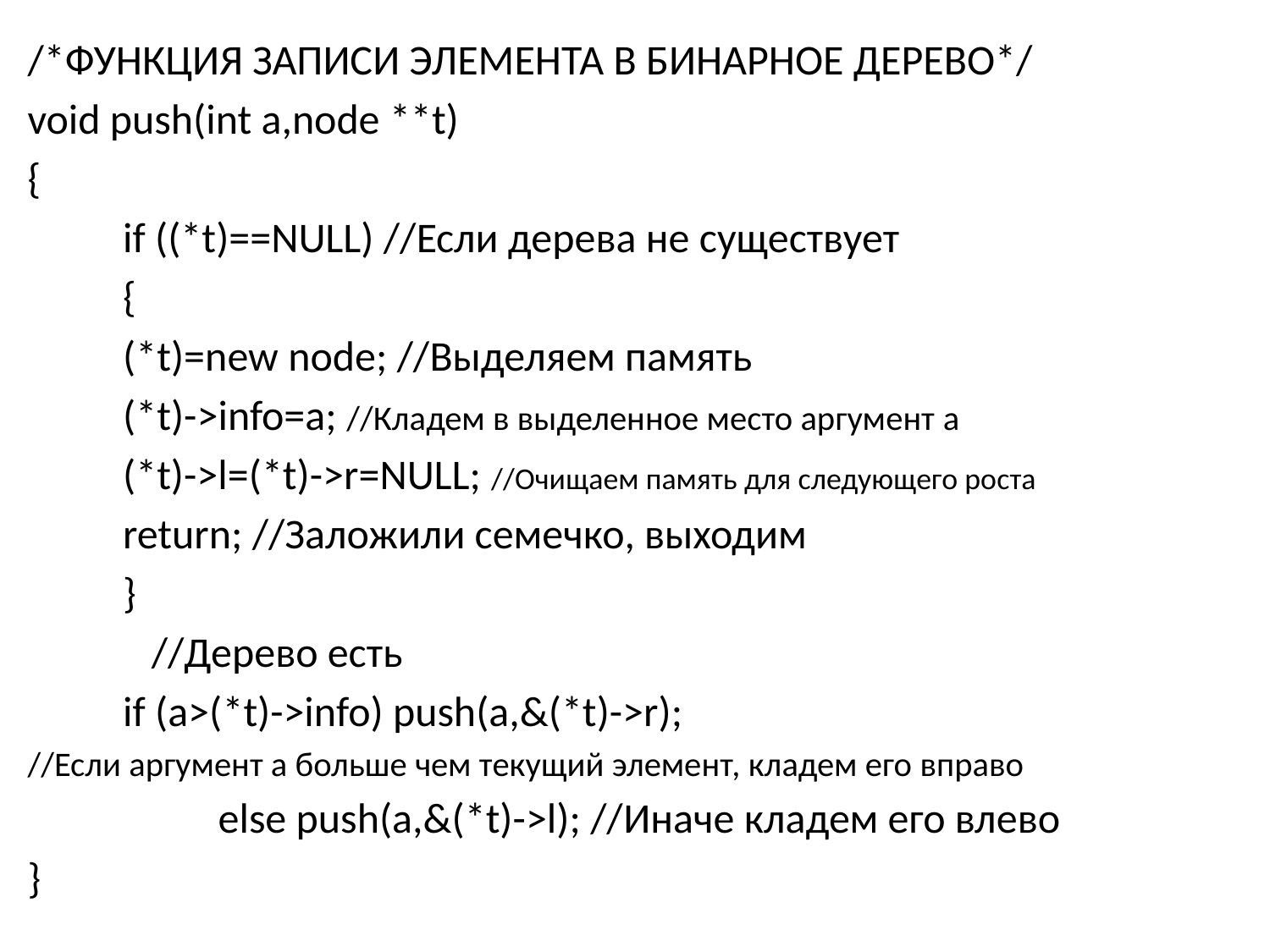

/*ФУНКЦИЯ ЗАПИСИ ЭЛЕМЕНТА В БИНАРНОЕ ДЕРЕВО*/
void push(int a,node **t)
{
	if ((*t)==NULL) //Если дерева не существует
	{
	(*t)=new node; //Выделяем память
	(*t)->info=a; //Кладем в выделенное место аргумент a
	(*t)->l=(*t)->r=NULL; //Очищаем память для следующего роста
	return; //Заложили семечко, выходим
	}
	   //Дерево есть
	if (a>(*t)->info) push(a,&(*t)->r);
//Если аргумент а больше чем текущий элемент, кладем его вправо
		else push(a,&(*t)->l); //Иначе кладем его влево
}